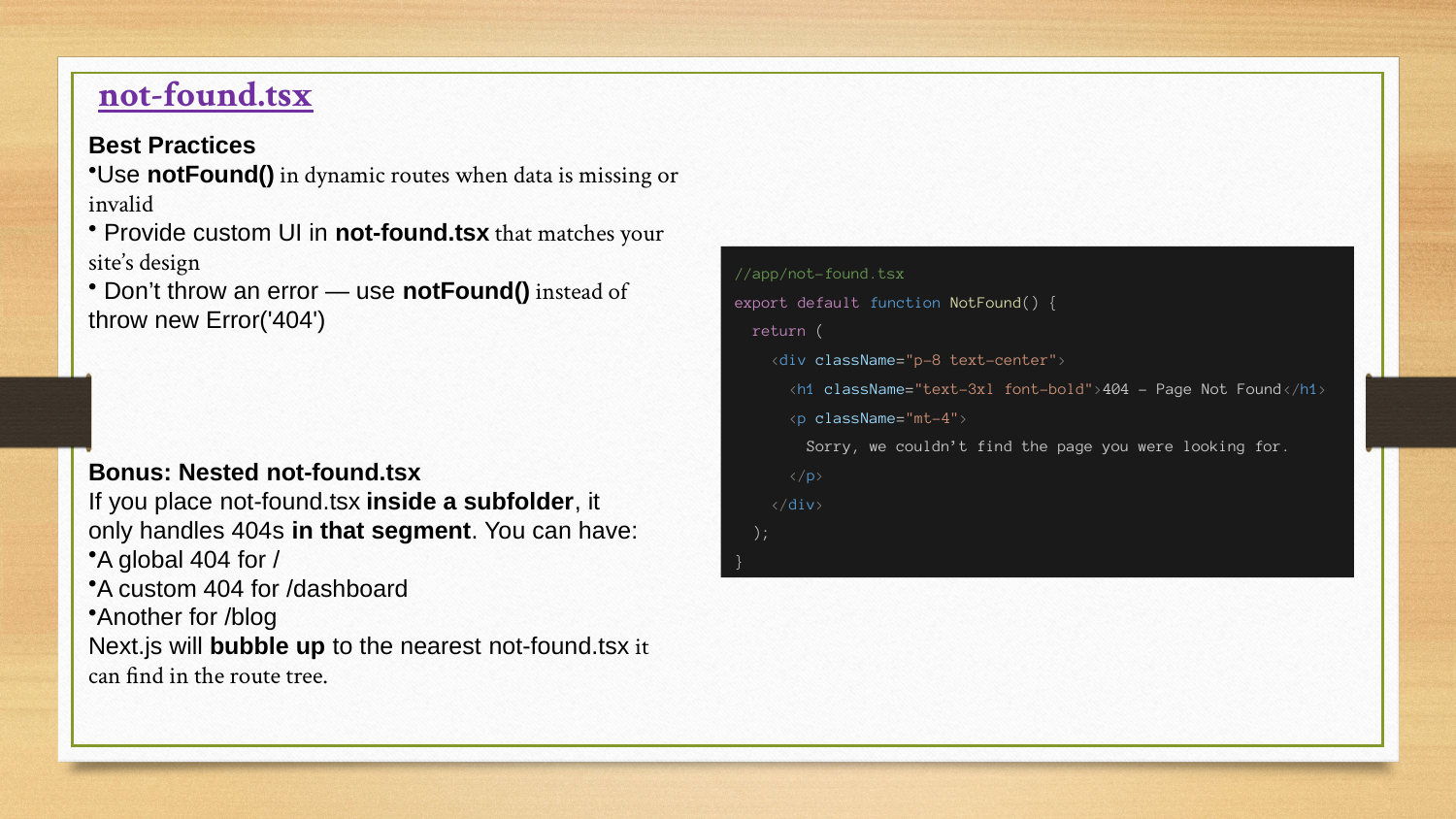

not-found.tsx
Best Practices
Use notFound() in dynamic routes when data is missing or invalid
 Provide custom UI in not-found.tsx that matches your site’s design
 Don’t throw an error — use notFound() instead of throw new Error('404')

//app/not-found.tsx
export default function NotFound() {
  return (
    <div className="p-8 text-center">
      <h1 className="text-3xl font-bold">404 - Page Not Found</h1>
      <p className="mt-4">
        Sorry, we couldn’t find the page you were looking for.
      </p>
    </div>
  );
}
Bonus: Nested not-found.tsx
If you place not-found.tsx inside a subfolder, it only handles 404s in that segment. You can have:
A global 404 for /
A custom 404 for /dashboard
Another for /blog
Next.js will bubble up to the nearest not-found.tsx it can find in the route tree.